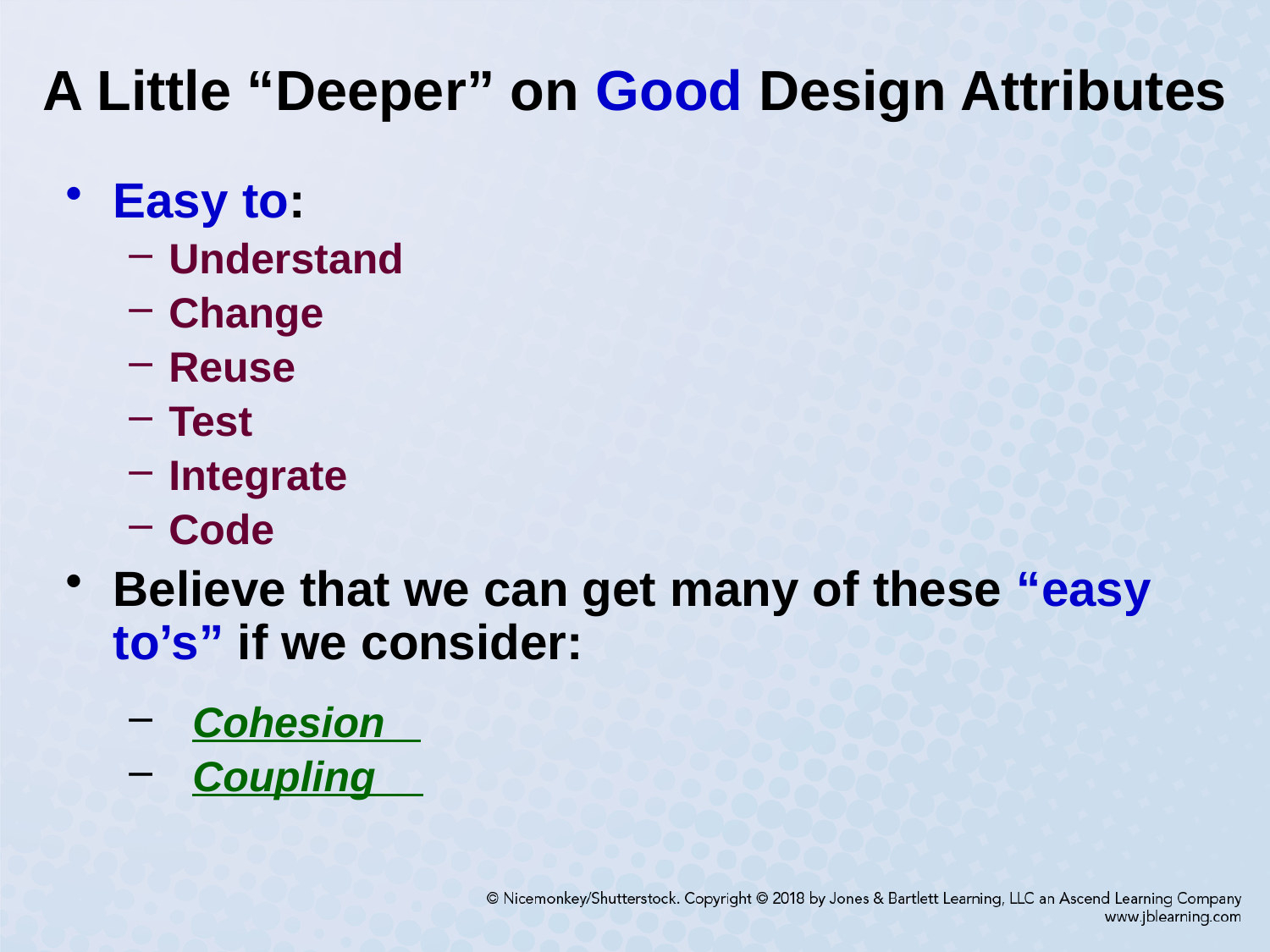

# A Little “Deeper” on Good Design Attributes
Easy to:
Understand
Change
Reuse
Test
Integrate
Code
Believe that we can get many of these “easy to’s” if we consider:

  Cohesion
  Coupling